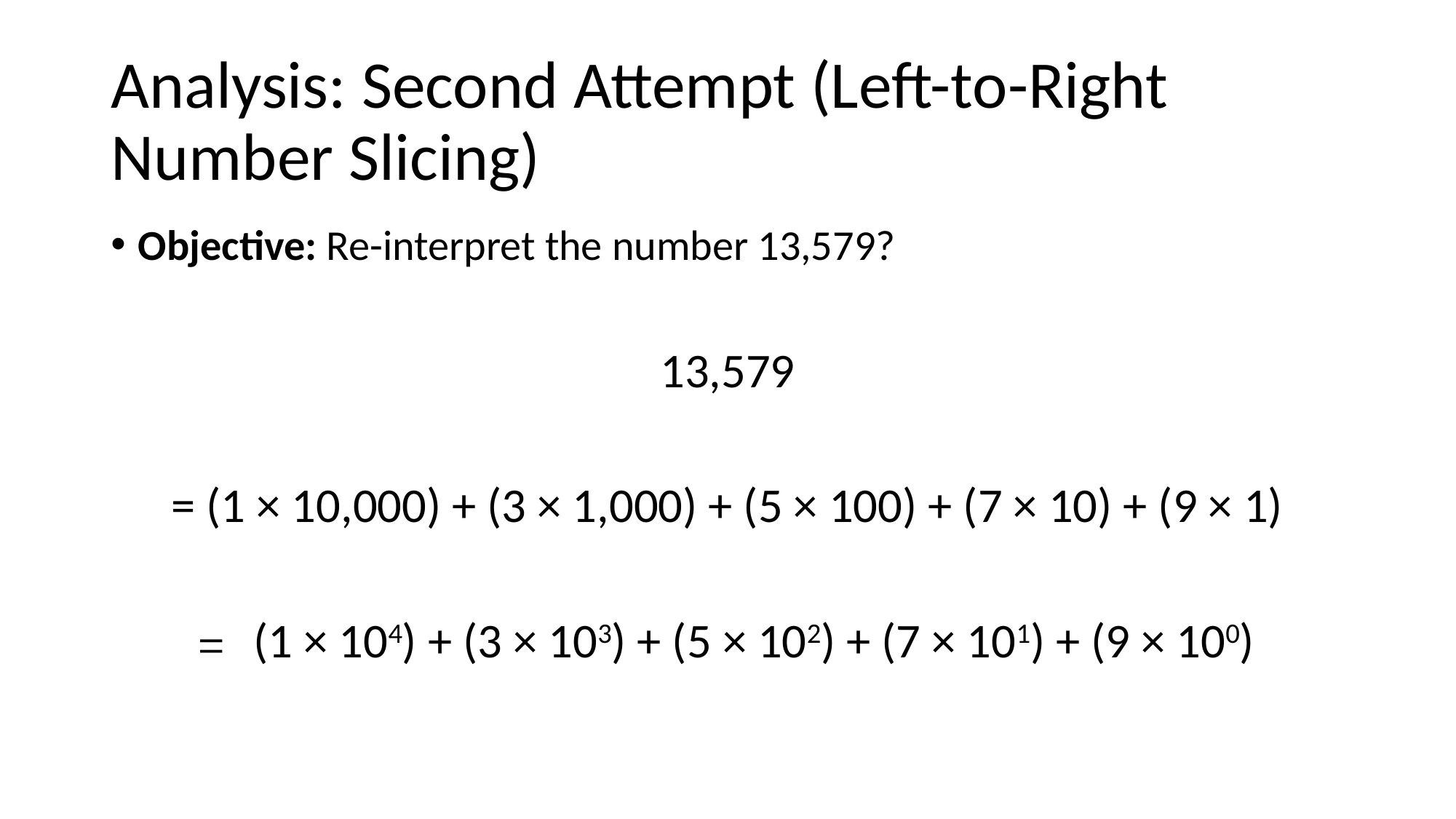

# Analysis: Second Attempt (Left-to-Right Number Slicing)
Objective: Re-interpret the number 13,579?

13,579

= (1 × 10,000) + (3 × 1,000) + (5 × 100) + (7 × 10) + (9 × 1)

= (1 × 104) + (3 × 103) + (5 × 102) + (7 × 101) + (9 × 100)